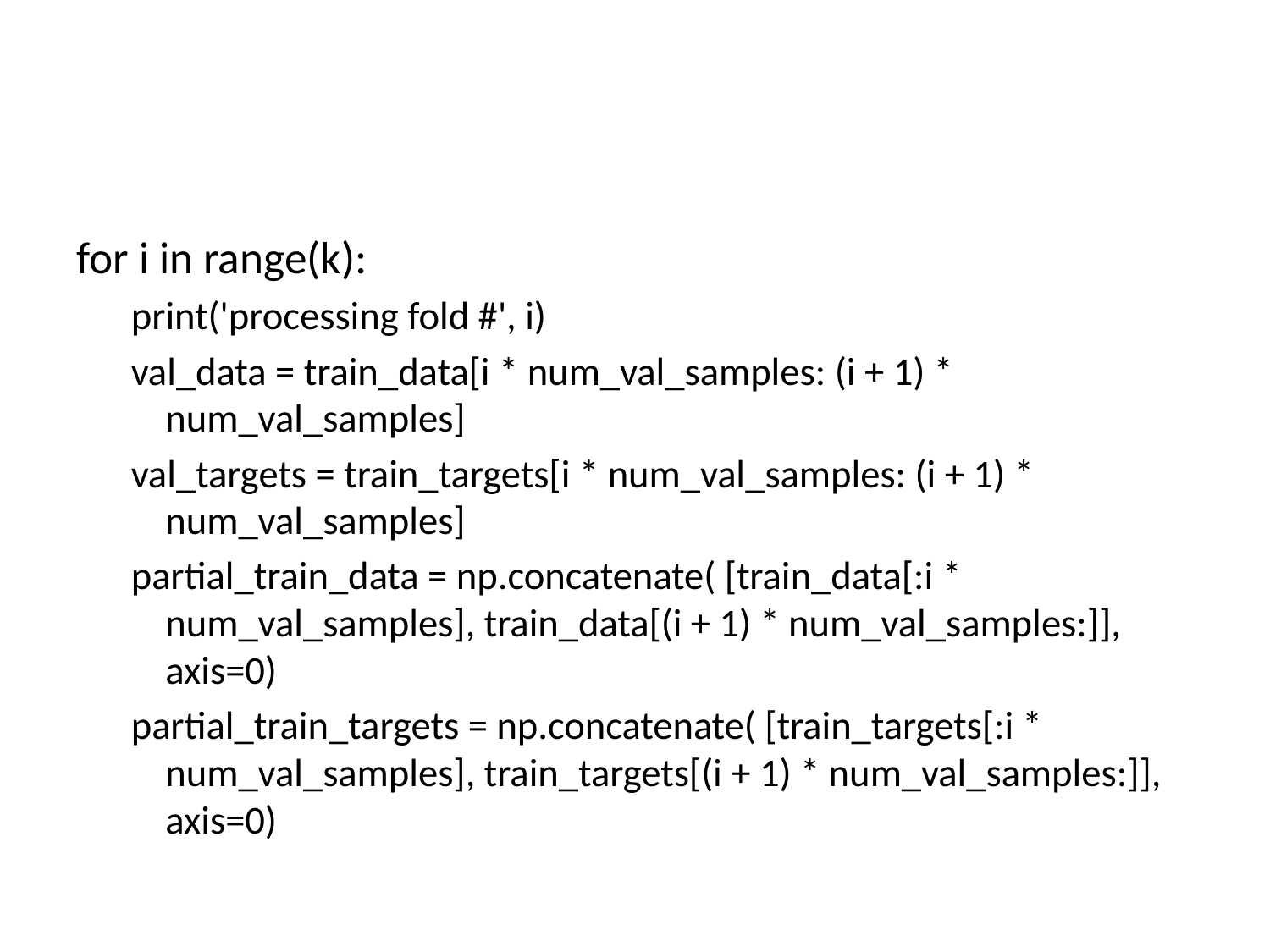

#
for i in range(k):
print('processing fold #', i)
val_data = train_data[i * num_val_samples: (i + 1) * num_val_samples]
val_targets = train_targets[i * num_val_samples: (i + 1) * num_val_samples]
partial_train_data = np.concatenate( [train_data[:i * num_val_samples], train_data[(i + 1) * num_val_samples:]], axis=0)
partial_train_targets = np.concatenate( [train_targets[:i * num_val_samples], train_targets[(i + 1) * num_val_samples:]], axis=0)